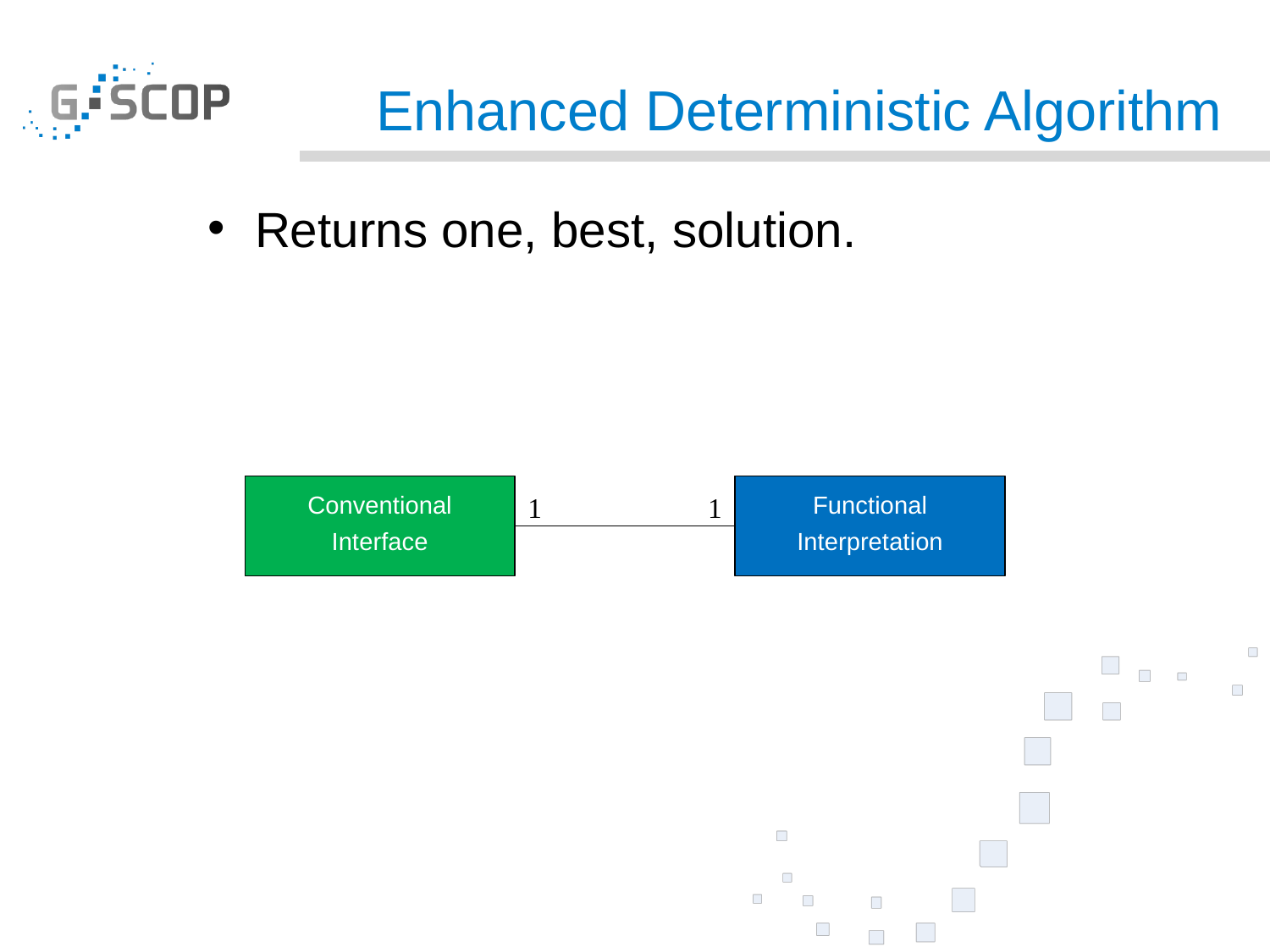

# Enhanced Deterministic Algorithm
Returns one, best, solution.
Conventional Interface
1
1
Functional Interpretation